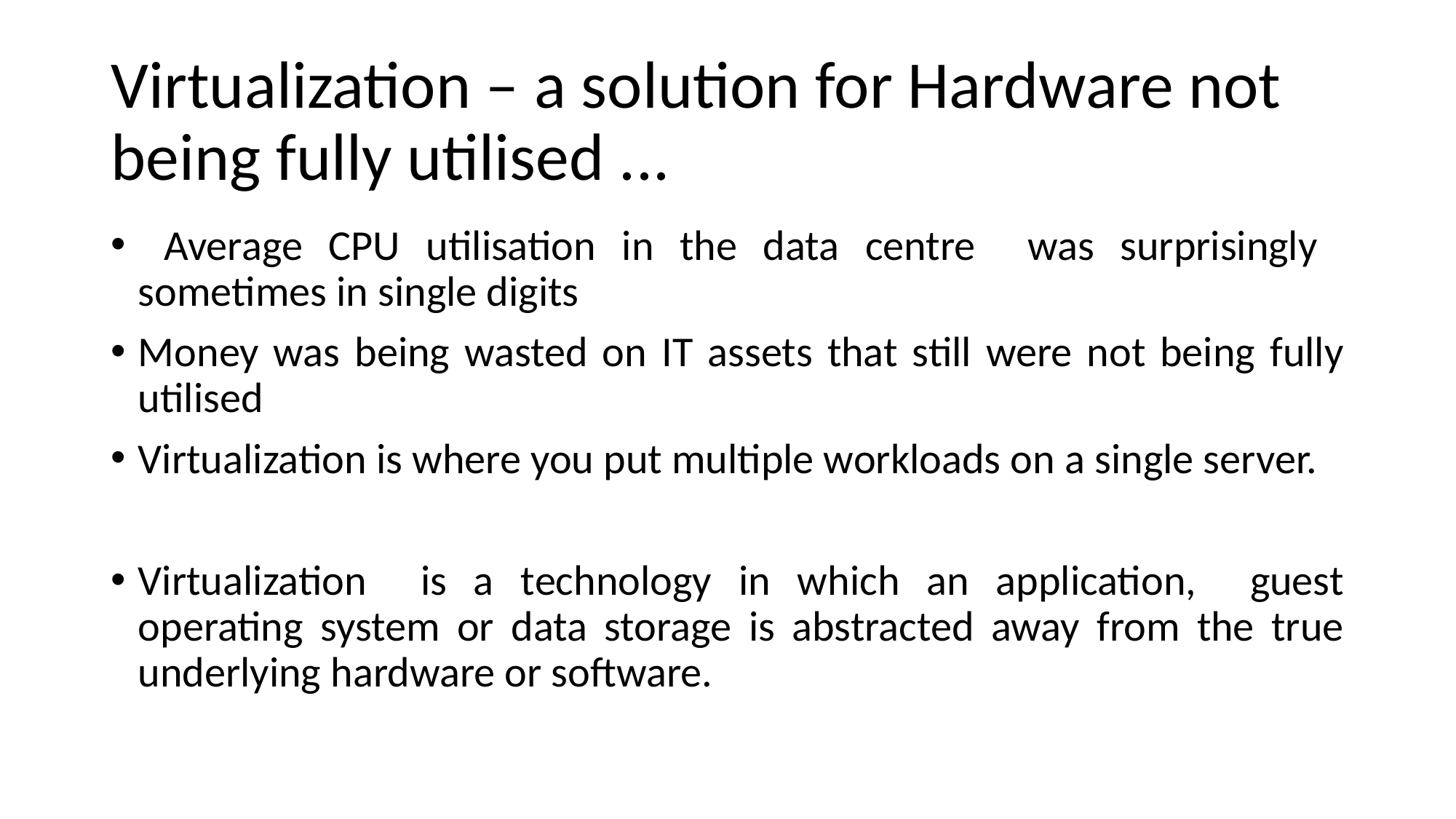

# Virtualization – a solution for Hardware not being fully utilised ...
 Average CPU utilisation in the data centre  was surprisingly  sometimes in single digits
Money was being wasted on IT assets that still were not being fully utilised
Virtualization is where you put multiple workloads on a single server.

Virtualization  is a technology in which an application,  guest operating system or data storage is abstracted away from the true underlying hardware or software.